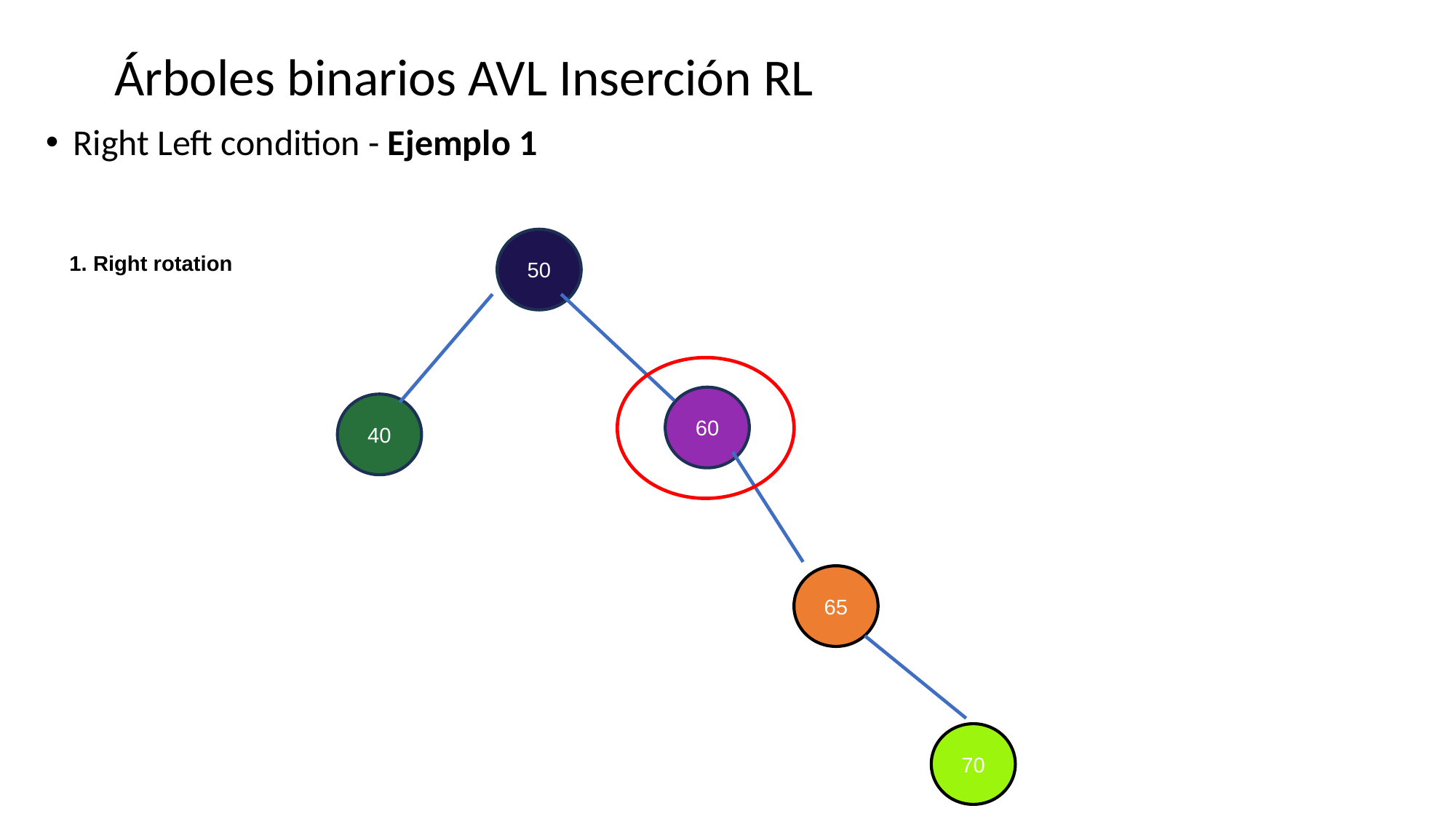

# Árboles binarios AVL Inserción RL
Right Left condition - Ejemplo 1
50
1. Right rotation

60
40
65
70